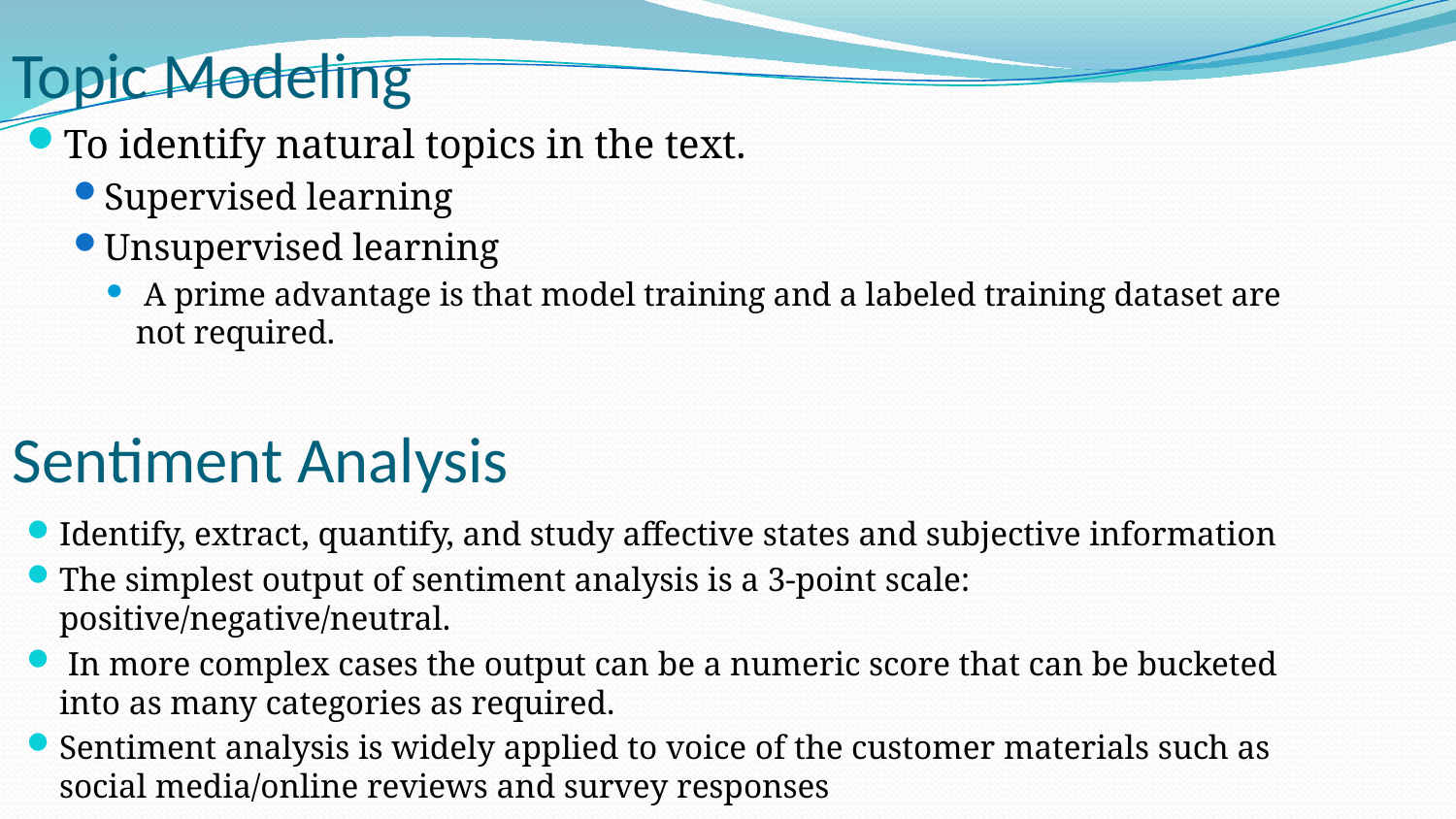

Topic Modeling
To identify natural topics in the text.
Supervised learning
Unsupervised learning
 A prime advantage is that model training and a labeled training dataset are not required.

# Sentiment Analysis
Identify, extract, quantify, and study affective states and subjective information
The simplest output of sentiment analysis is a 3-point scale: positive/negative/neutral.
 In more complex cases the output can be a numeric score that can be bucketed into as many categories as required.
Sentiment analysis is widely applied to voice of the customer materials such as social media/online reviews and survey responses